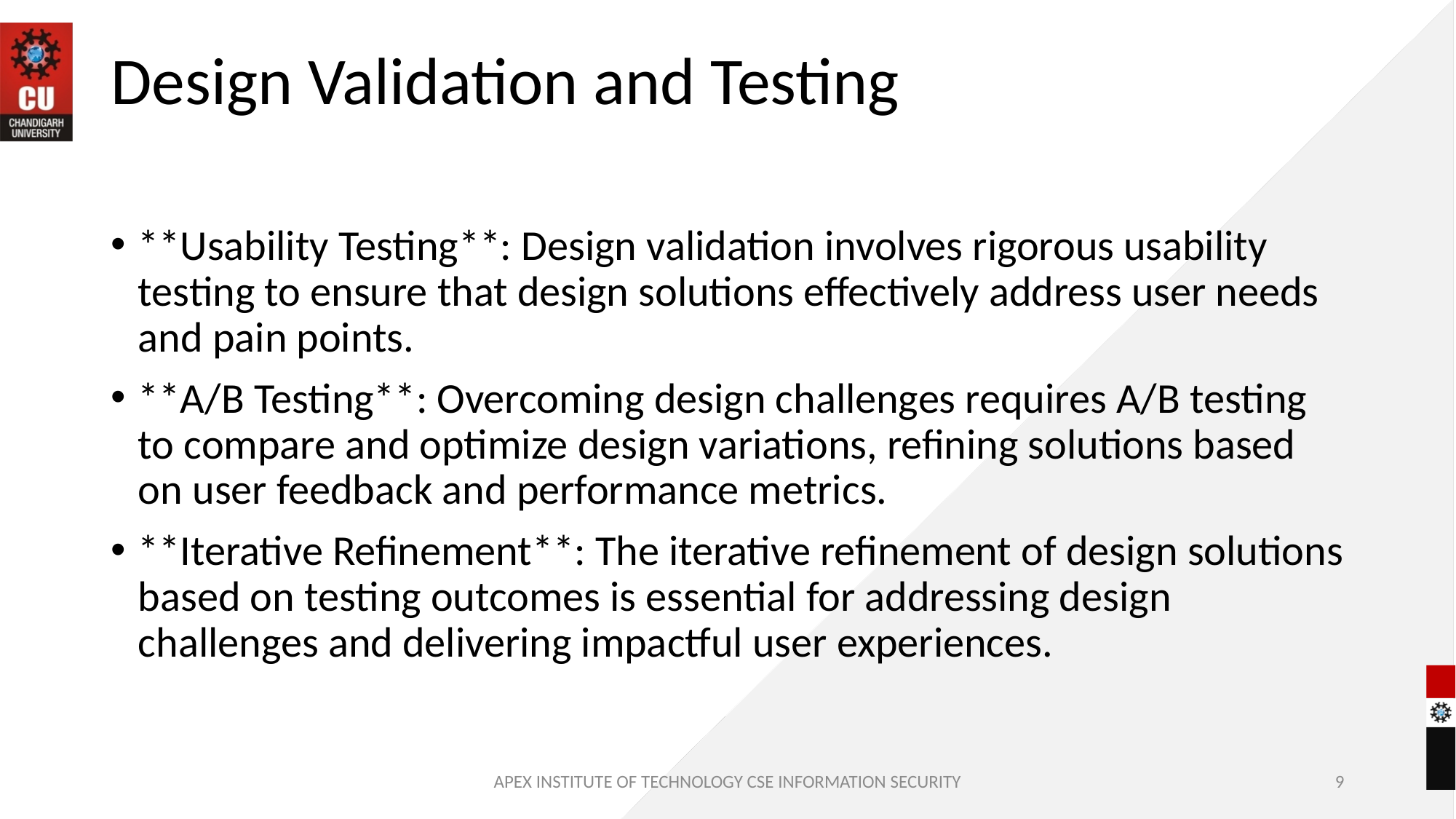

# Design Validation and Testing
**Usability Testing**: Design validation involves rigorous usability testing to ensure that design solutions effectively address user needs and pain points.
**A/B Testing**: Overcoming design challenges requires A/B testing to compare and optimize design variations, refining solutions based on user feedback and performance metrics.
**Iterative Refinement**: The iterative refinement of design solutions based on testing outcomes is essential for addressing design challenges and delivering impactful user experiences.

APEX INSTITUTE OF TECHNOLOGY CSE INFORMATION SECURITY
9